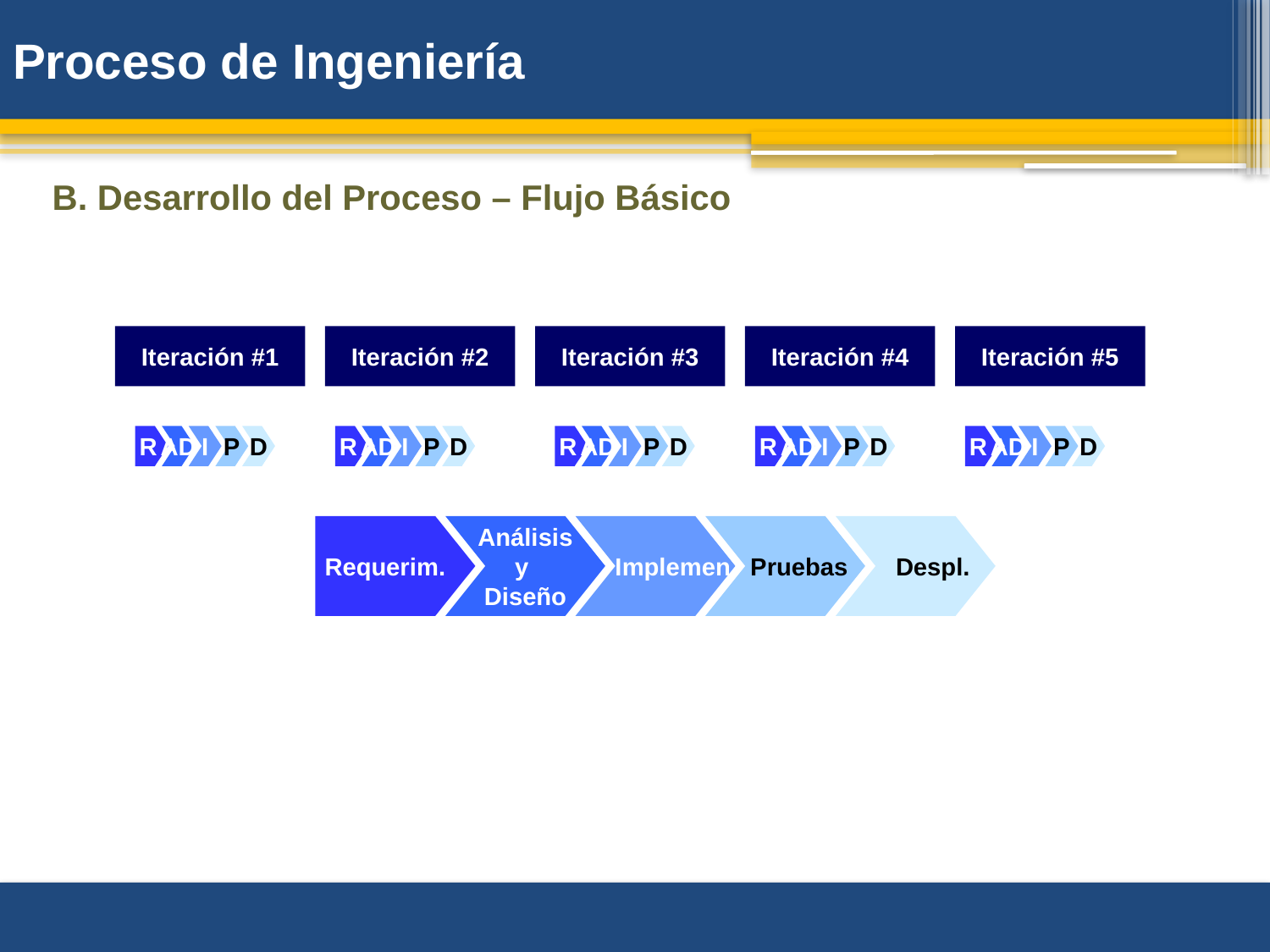

# Proceso de Ingeniería
B. Desarrollo del Proceso – Flujo Básico
Iteración #1
Iteración #2
Iteración #3
Iteración #4
Iteración #5
R
AD
I
P
D
R
AD
I
P
D
R
AD
I
P
D
R
AD
I
P
D
R
AD
I
P
D
Requerim.

Análisis
y
Diseño

      Implemen.
    Pruebas
     Despl.